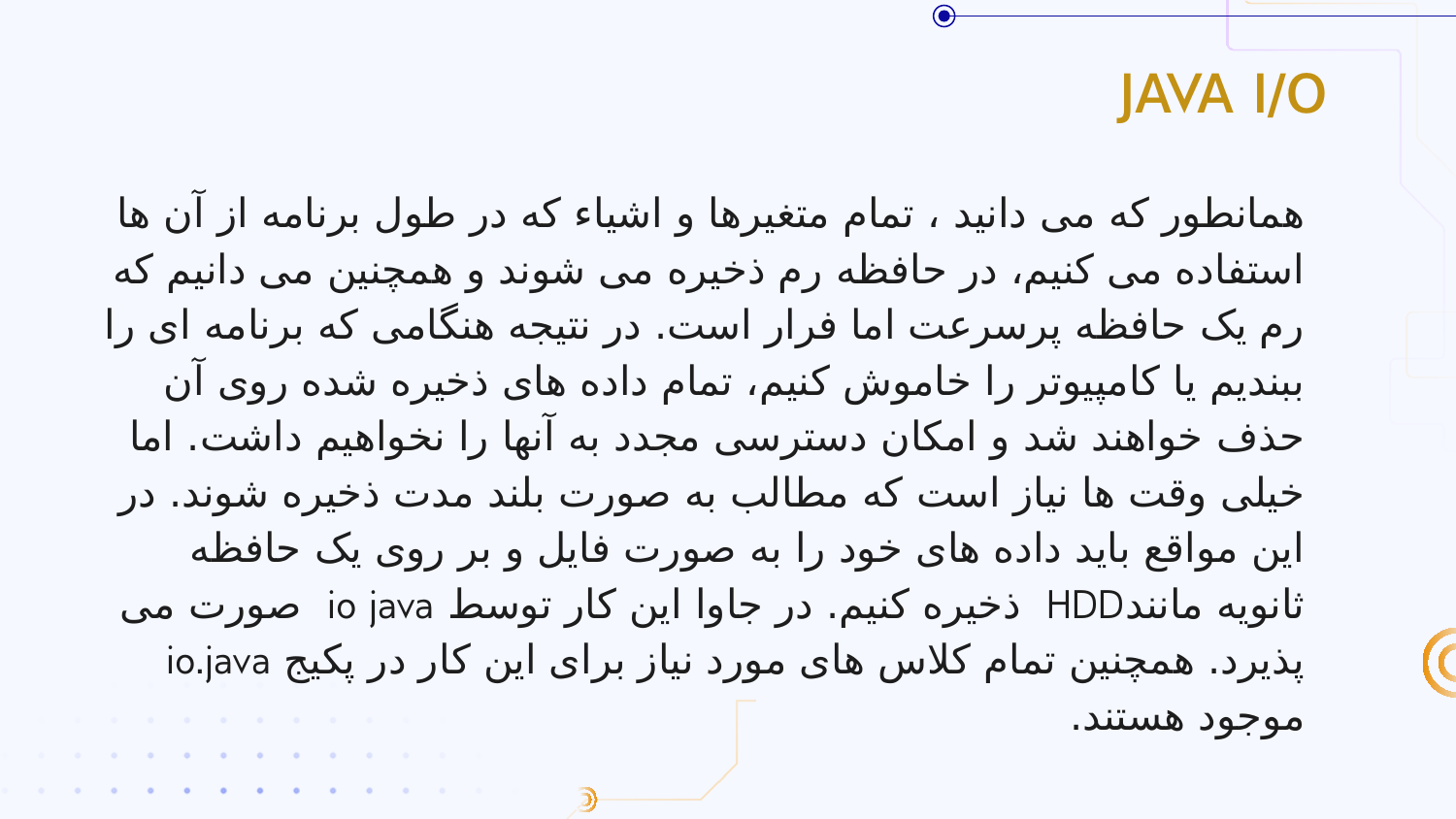

# JAVA I/O
همانطور که می دانید ، تمام متغیرها و اشیاء که در طول برنامه از آن ها استفاده می کنیم، در حافظه رم ذخیره می شوند و همچنین می دانیم که رم یک حافظه پرسرعت اما فرار است. در نتیجه هنگامی که برنامه ای را ببندیم یا کامپیوتر را خاموش کنیم، تمام داده های ذخیره شده روی آن حذف خواهند شد و امکان دسترسی مجدد به آنها را نخواهیم داشت. اما خیلی وقت ها نیاز است که مطالب به صورت بلند مدت ذخیره شوند. در این مواقع باید داده های خود را به صورت فایل و بر روی یک حافظه ثانویه مانندHDD  ذخیره کنیم. در جاوا این کار توسط io java  صورت می پذیرد. همچنین تمام کلاس های مورد نیاز برای این کار در پکیج io.java  موجود هستند.